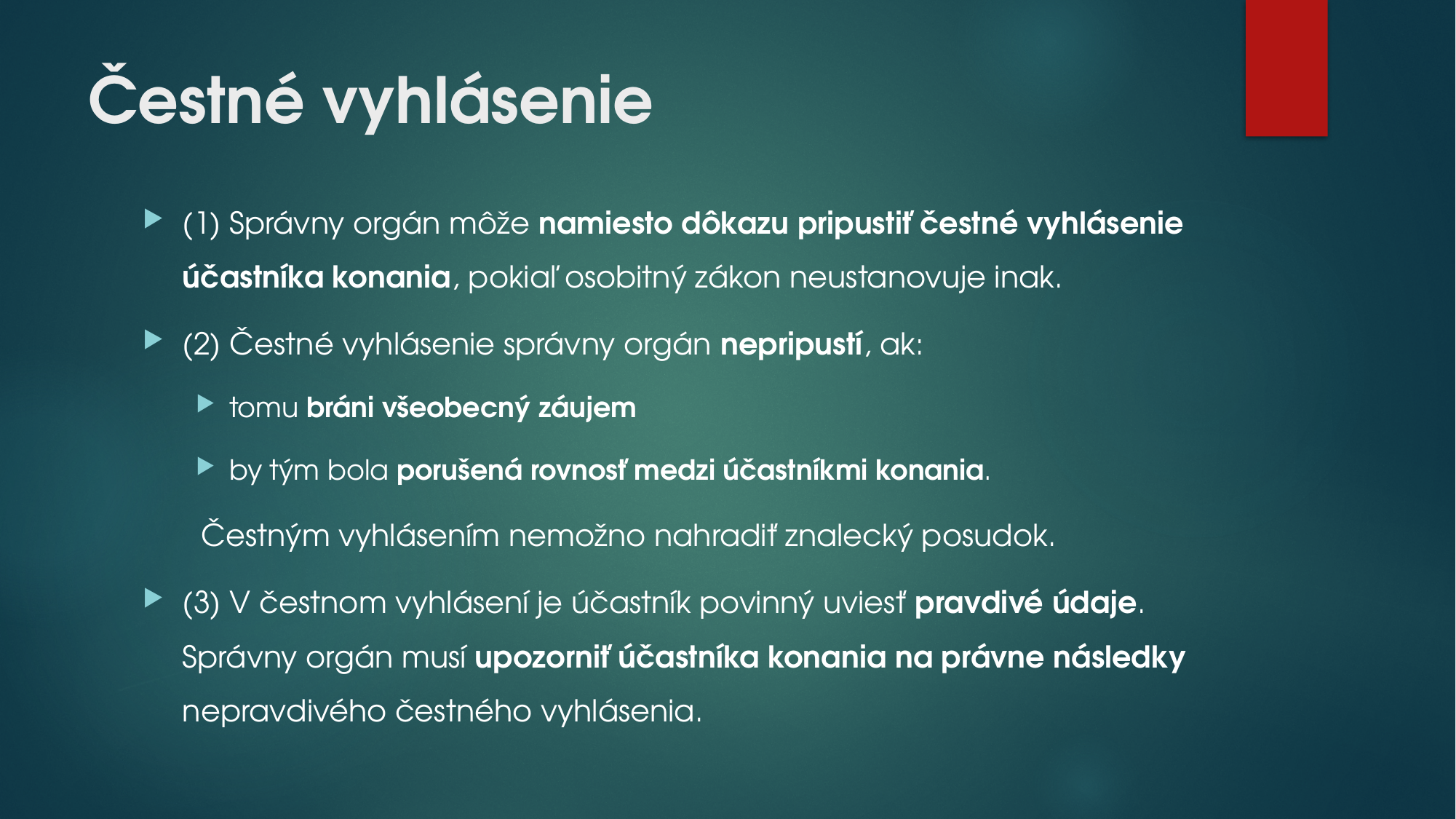

# Čestné vyhlásenie
(1) Správny orgán môže namiesto dôkazu pripustiť čestné vyhlásenie účastníka konania, pokiaľ osobitný zákon neustanovuje inak.
(2) Čestné vyhlásenie správny orgán nepripustí, ak:
tomu bráni všeobecný záujem
by tým bola porušená rovnosť medzi účastníkmi konania.
       Čestným vyhlásením nemožno nahradiť znalecký posudok.
(3) V čestnom vyhlásení je účastník povinný uviesť pravdivé údaje. Správny orgán musí upozorniť účastníka konania na právne následky nepravdivého čestného vyhlásenia.